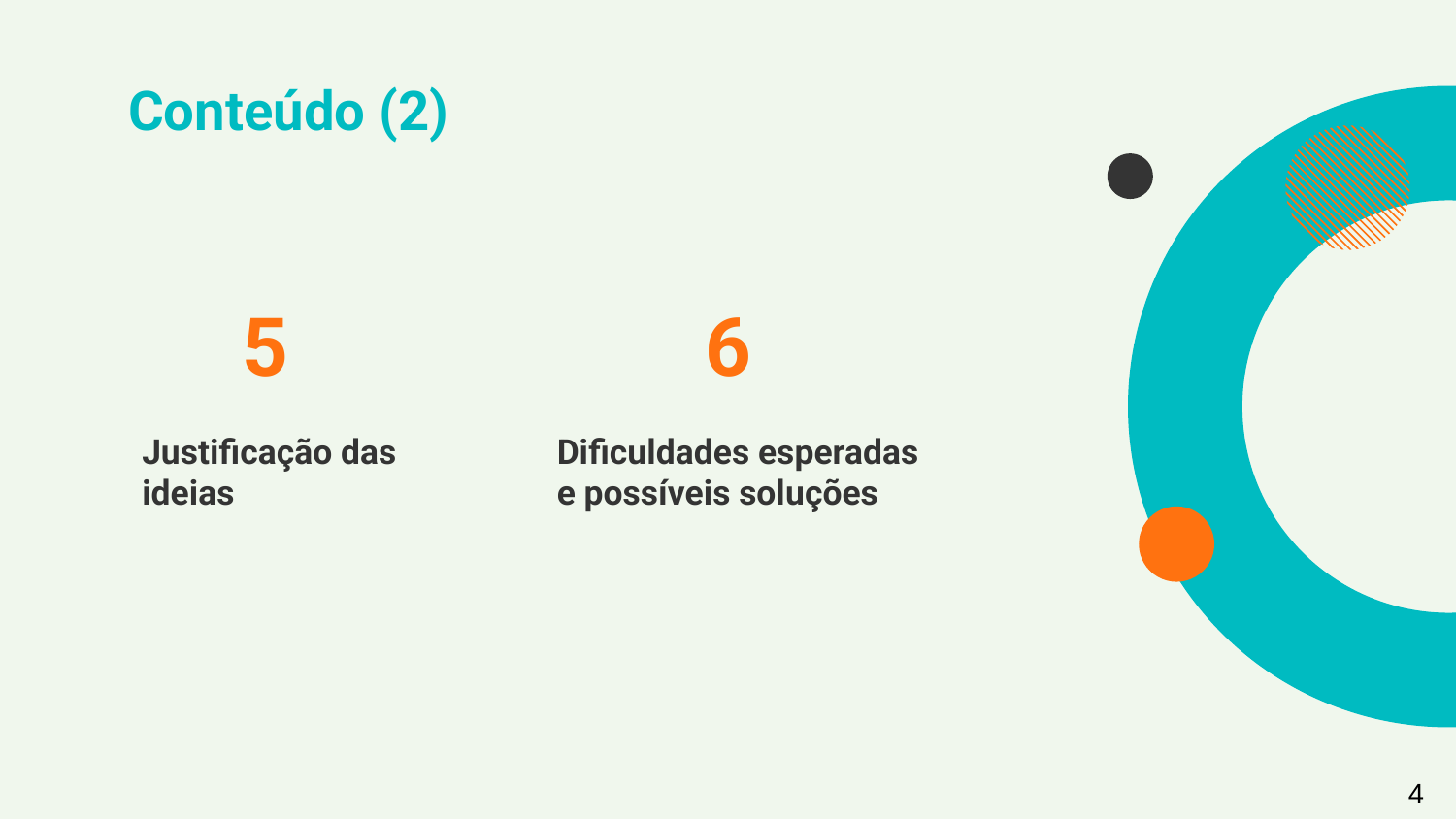

# Conteúdo (2)
5
6
Justificação das ideias
Dificuldades esperadas e possíveis soluções
4